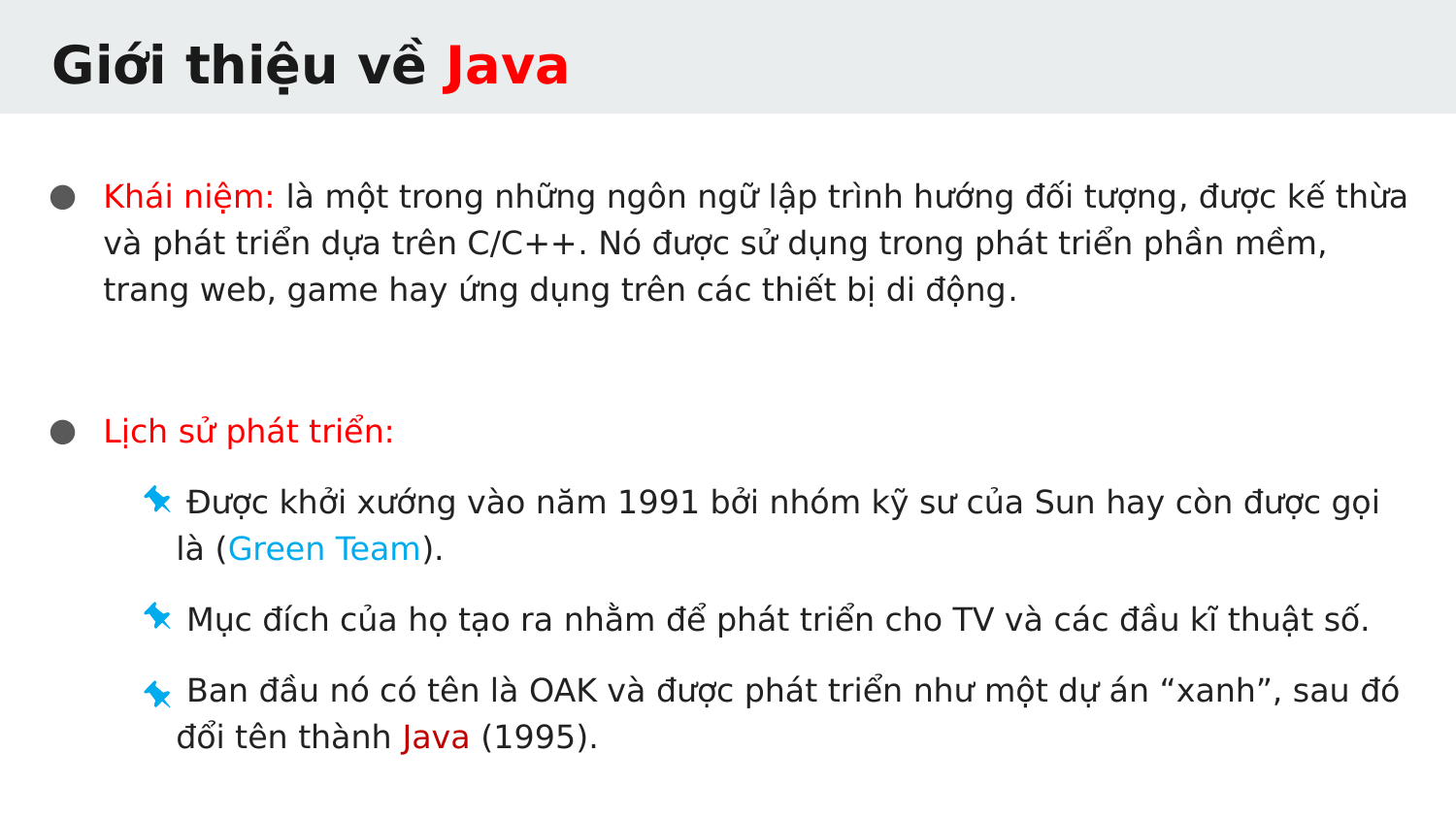

# Giới thiệu về Java
Khái niệm: là một trong những ngôn ngữ lập trình hướng đối tượng, được kế thừa và phát triển dựa trên C/C++. Nó được sử dụng trong phát triển phần mềm, trang web, game hay ứng dụng trên các thiết bị di động.

Lịch sử phát triển:
	 Được khởi xướng vào năm 1991 bởi nhóm kỹ sư của Sun hay còn được gọi 	là (Green Team).
	 Mục đích của họ tạo ra nhằm để phát triển cho TV và các đầu kĩ thuật số.
	 Ban đầu nó có tên là OAK và được phát triển như một dự án “xanh”, sau đó 	đổi tên thành Java (1995).